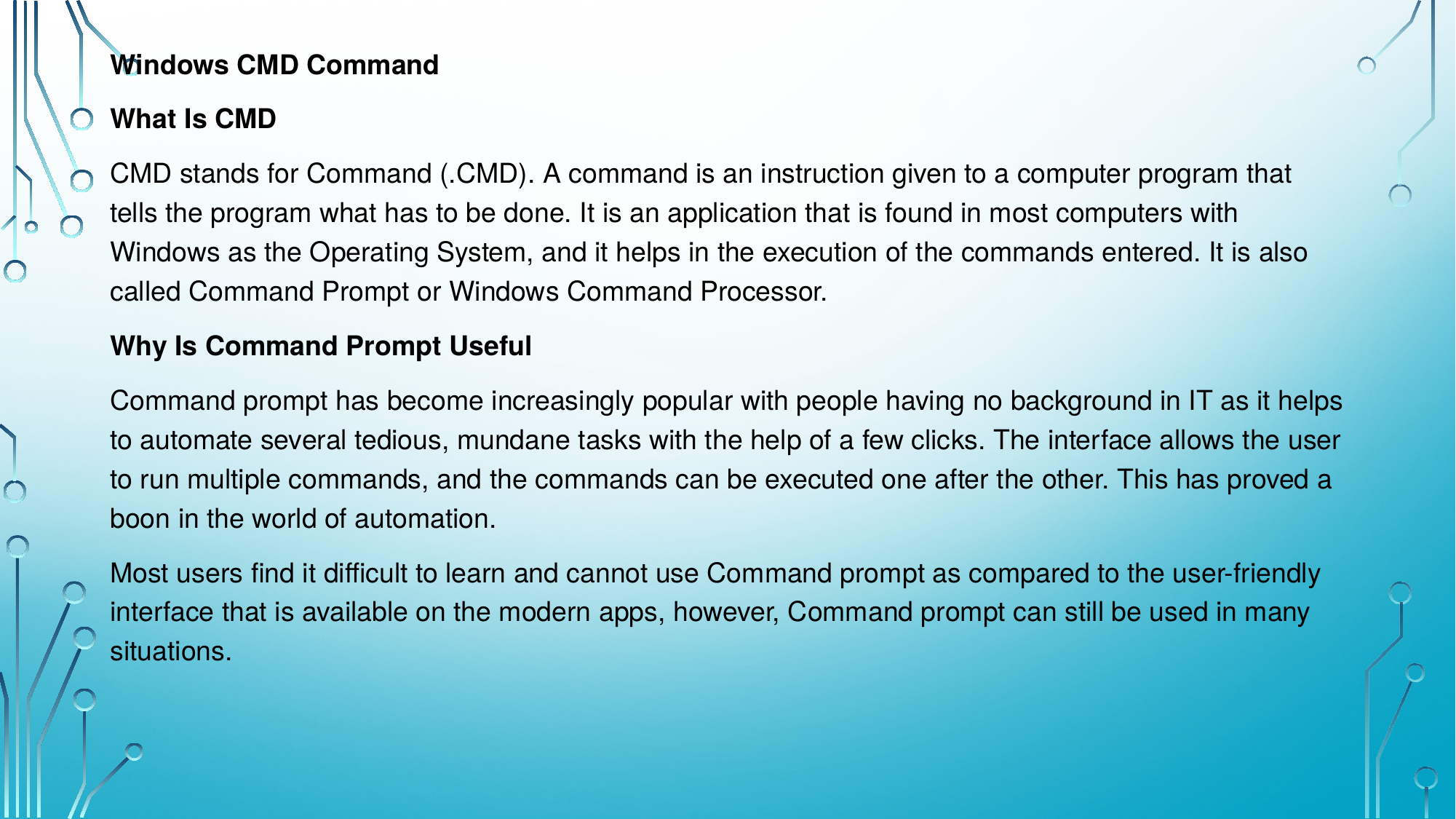

Windows CMD Command
What Is CMD
CMD stands for Command (.CMD). A command is an instruction given to a computer program that tells the program what has to be done. It is an application that is found in most computers with Windows as the Operating System, and it helps in the execution of the commands entered. It is also called Command Prompt or Windows Command Processor.
Why Is Command Prompt Useful
Command prompt has become increasingly popular with people having no background in IT as it helps to automate several tedious, mundane tasks with the help of a few clicks. The interface allows the user to run multiple commands, and the commands can be executed one after the other. This has proved a boon in the world of automation.
Most users find it difficult to learn and cannot use Command prompt as compared to the user-friendly interface that is available on the modern apps, however, Command prompt can still be used in many situations.